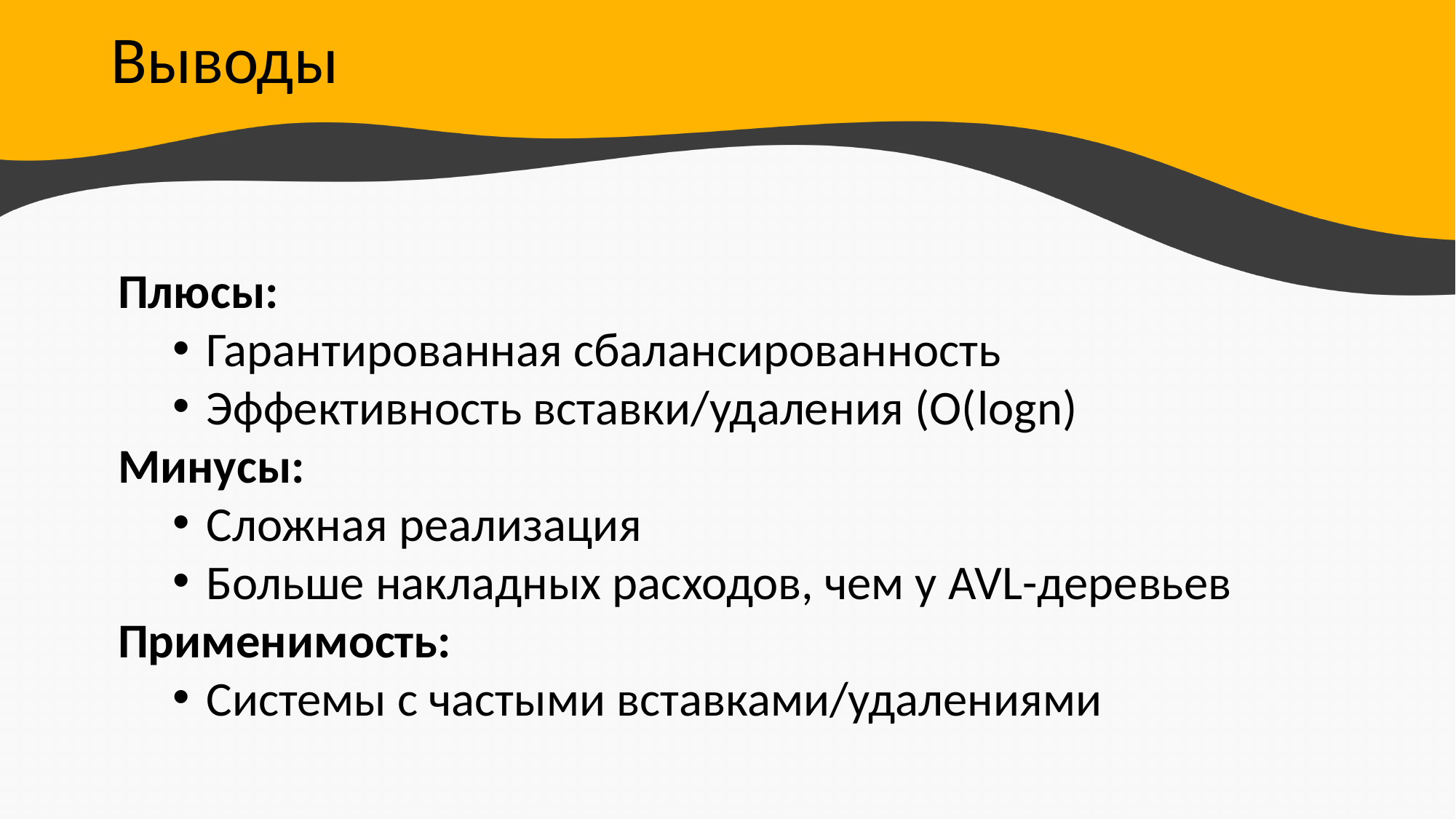

# Выводы
Плюсы:
Гарантированная сбалансированность
Эффективность вставки/удаления (О(logn)
Минусы:
Сложная реализация
Больше накладных расходов, чем у AVL-деревьев
Применимость:
Системы с частыми вставками/удалениями